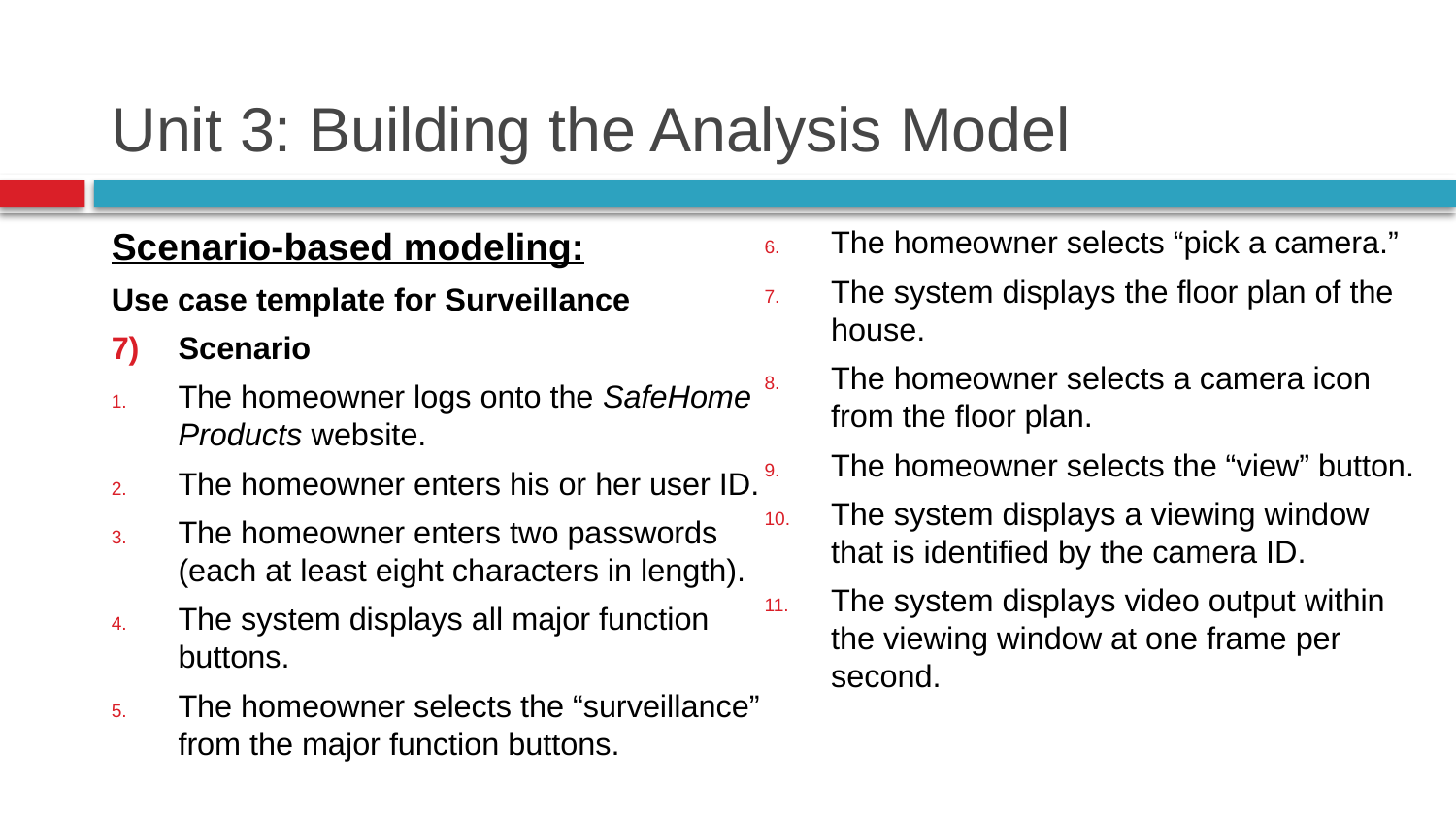

# Unit 3: Building the Analysis Model
Scenario-based modeling:
Use case template for Surveillance
Scenario
The homeowner logs onto the SafeHome Products website.
The homeowner enters his or her user ID.
The homeowner enters two passwords (each at least eight characters in length).
The system displays all major function buttons.
The homeowner selects the “surveillance” from the major function buttons.
The homeowner selects “pick a camera.”
The system displays the floor plan of the house.
The homeowner selects a camera icon from the floor plan.
The homeowner selects the “view” button.
The system displays a viewing window that is identified by the camera ID.
The system displays video output within the viewing window at one frame per second.